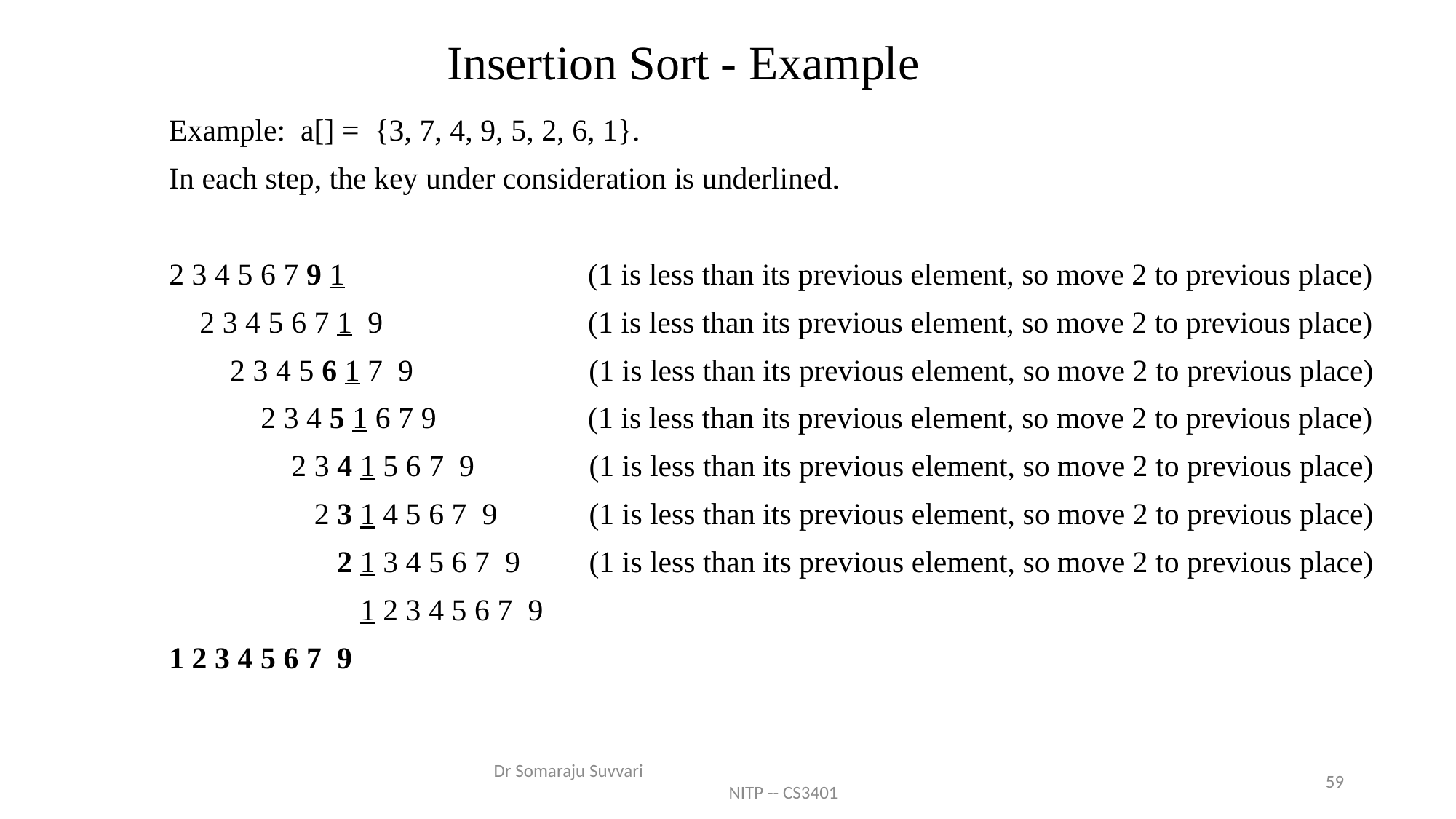

# Insertion Sort - Example
Example:  a[] =  {3, 7, 4, 9, 5, 2, 6, 1}.
In each step, the key under consideration is underlined.

2 3 4 5 6 7 9 1 		            (1 is less than its previous element, so move 2 to previous place)
    2 3 4 5 6 7 1  9  	            (1 is less than its previous element, so move 2 to previous place)
        2 3 4 5 6 1 7  9                       (1 is less than its previous element, so move 2 to previous place)
            2 3 4 5 1 6 7 9  	            (1 is less than its previous element, so move 2 to previous place)
                2 3 4 1 5 6 7  9               (1 is less than its previous element, so move 2 to previous place)
                   2 3 1 4 5 6 7  9            (1 is less than its previous element, so move 2 to previous place)
                      2 1 3 4 5 6 7  9         (1 is less than its previous element, so move 2 to previous place)
                         1 2 3 4 5 6 7  9
1 2 3 4 5 6 7  9

Dr Somaraju Suvvari                                                                                                        NITP -- CS3401
59